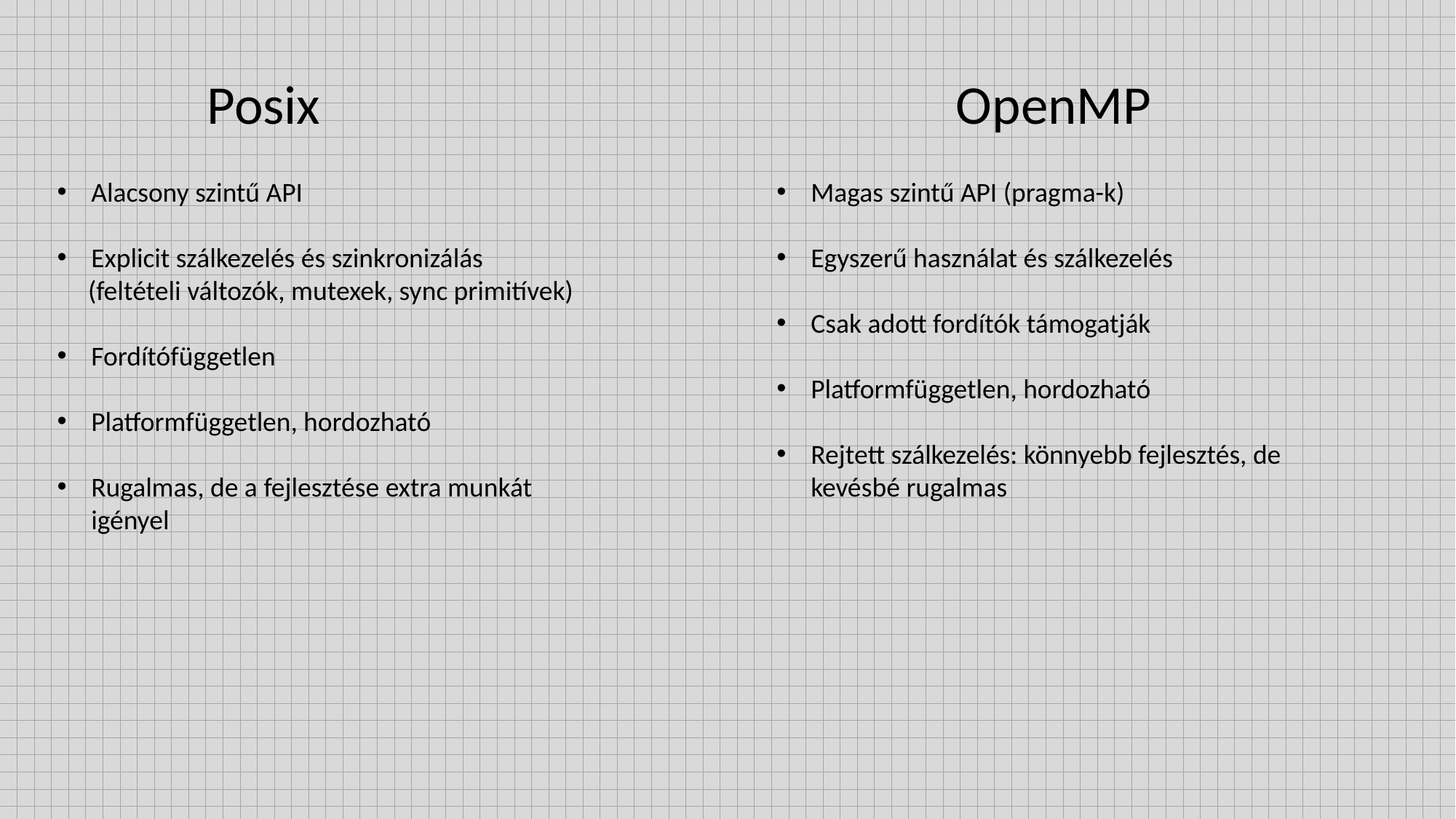

Posix
OpenMP
Alacsony szintű API

Explicit szálkezelés és szinkronizálás
     (feltételi változók, mutexek, sync primitívek)

Fordítófüggetlen

Platformfüggetlen, hordozható

Rugalmas, de a fejlesztése extra munkát igényel
Magas szintű API (pragma-k)

Egyszerű használat és szálkezelés

Csak adott fordítók támogatják

Platformfüggetlen, hordozható

Rejtett szálkezelés: könnyebb fejlesztés, de kevésbé rugalmas